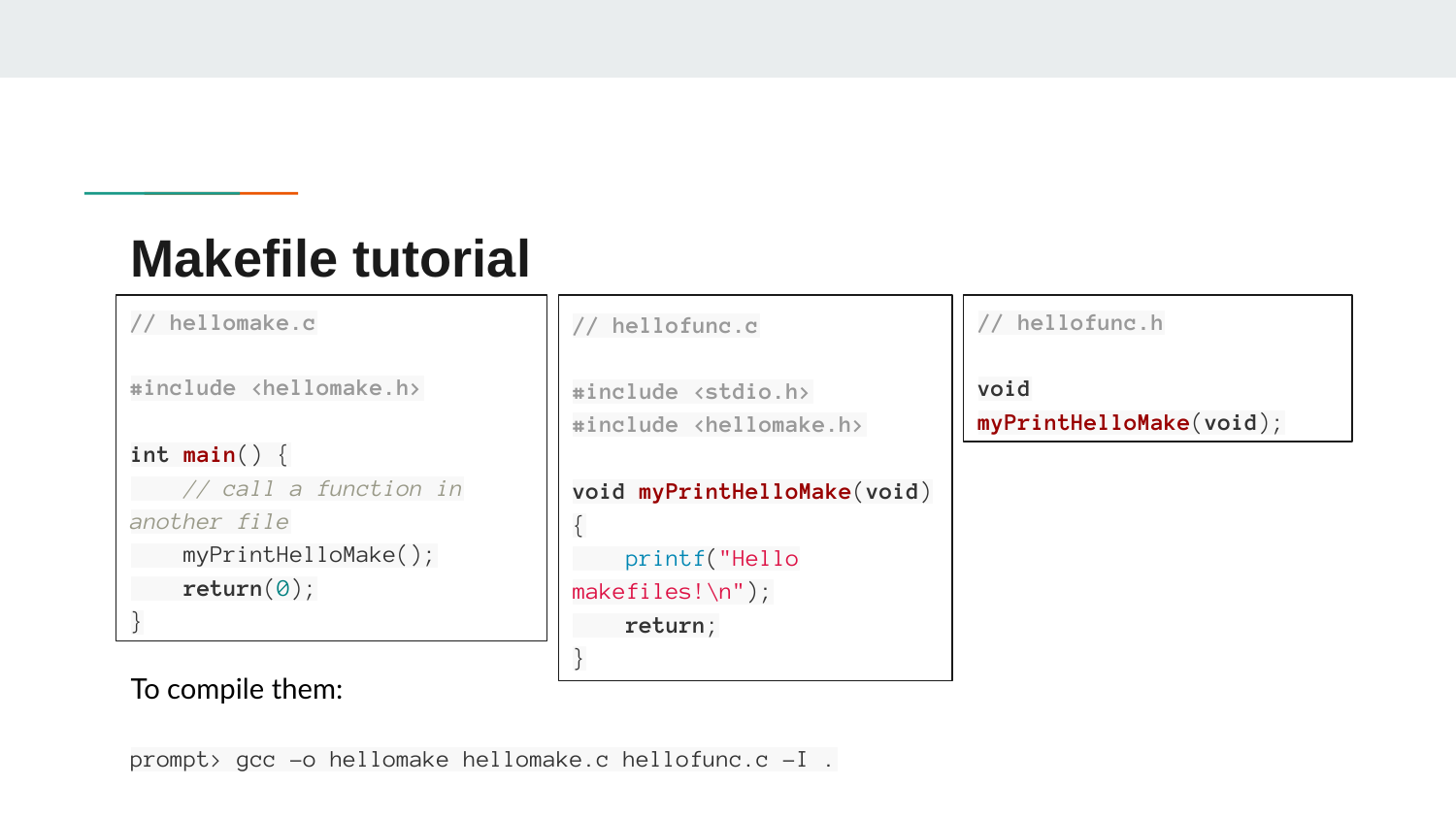

# Makefile tutorial
// hellomake.c
#include <hellomake.h>
int main() {
    // call a function in another file
    myPrintHelloMake();
    return(0);
}
// hellofunc.c
#include <stdio.h>
#include <hellomake.h>
void myPrintHelloMake(void) {
    printf("Hello makefiles!\n");
    return;
}
// hellofunc.h
void myPrintHelloMake(void);
To compile them:

prompt> gcc -o hellomake hellomake.c hellofunc.c -I .